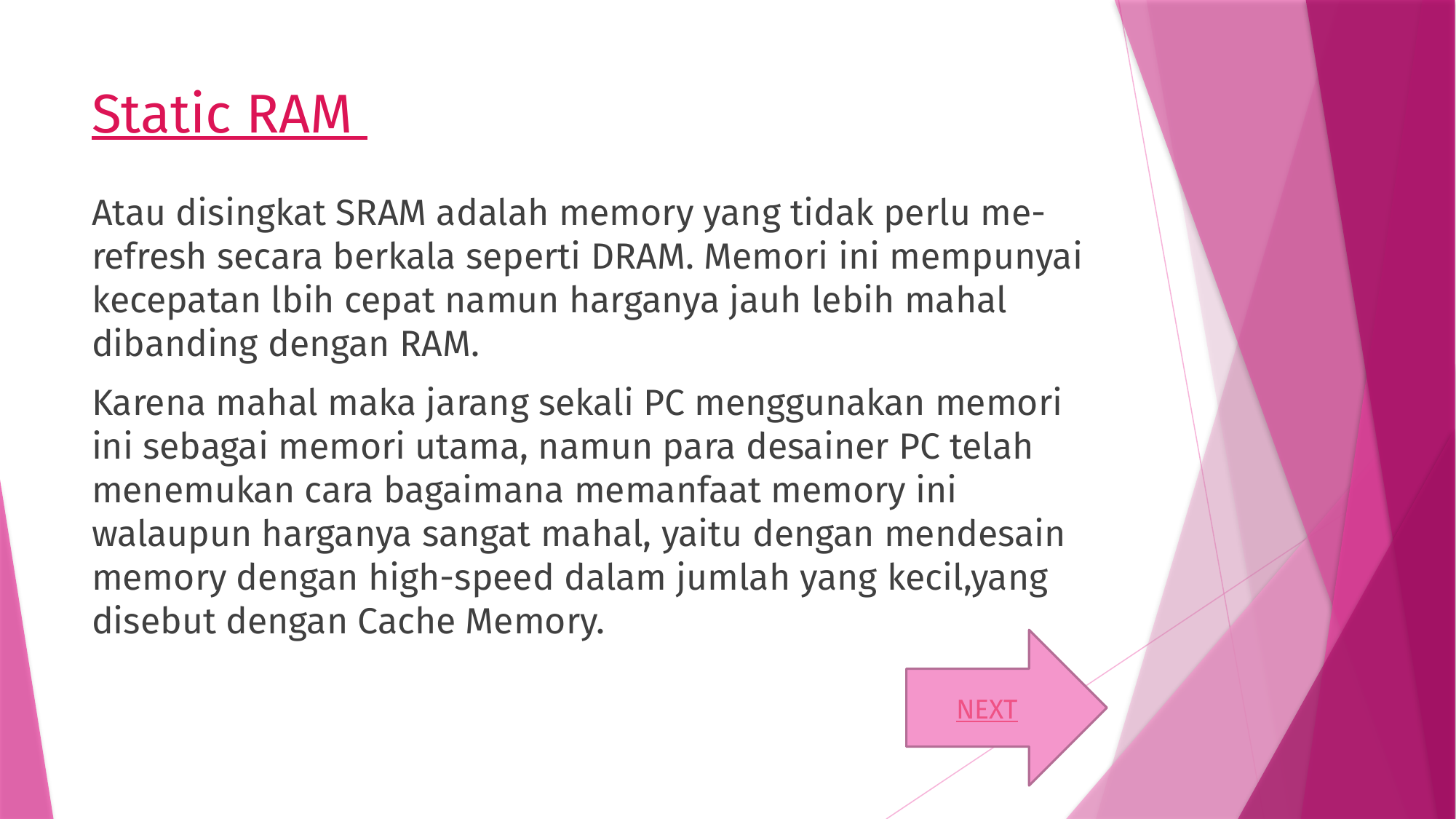

# Static RAM
Atau disingkat SRAM adalah memory yang tidak perlu me-refresh secara berkala seperti DRAM. Memori ini mempunyai kecepatan lbih cepat namun harganya jauh lebih mahal dibanding dengan RAM.
Karena mahal maka jarang sekali PC menggunakan memori ini sebagai memori utama, namun para desainer PC telah menemukan cara bagaimana memanfaat memory ini walaupun harganya sangat mahal, yaitu dengan mendesain memory dengan high-speed dalam jumlah yang kecil,yang disebut dengan Cache Memory.
NEXT